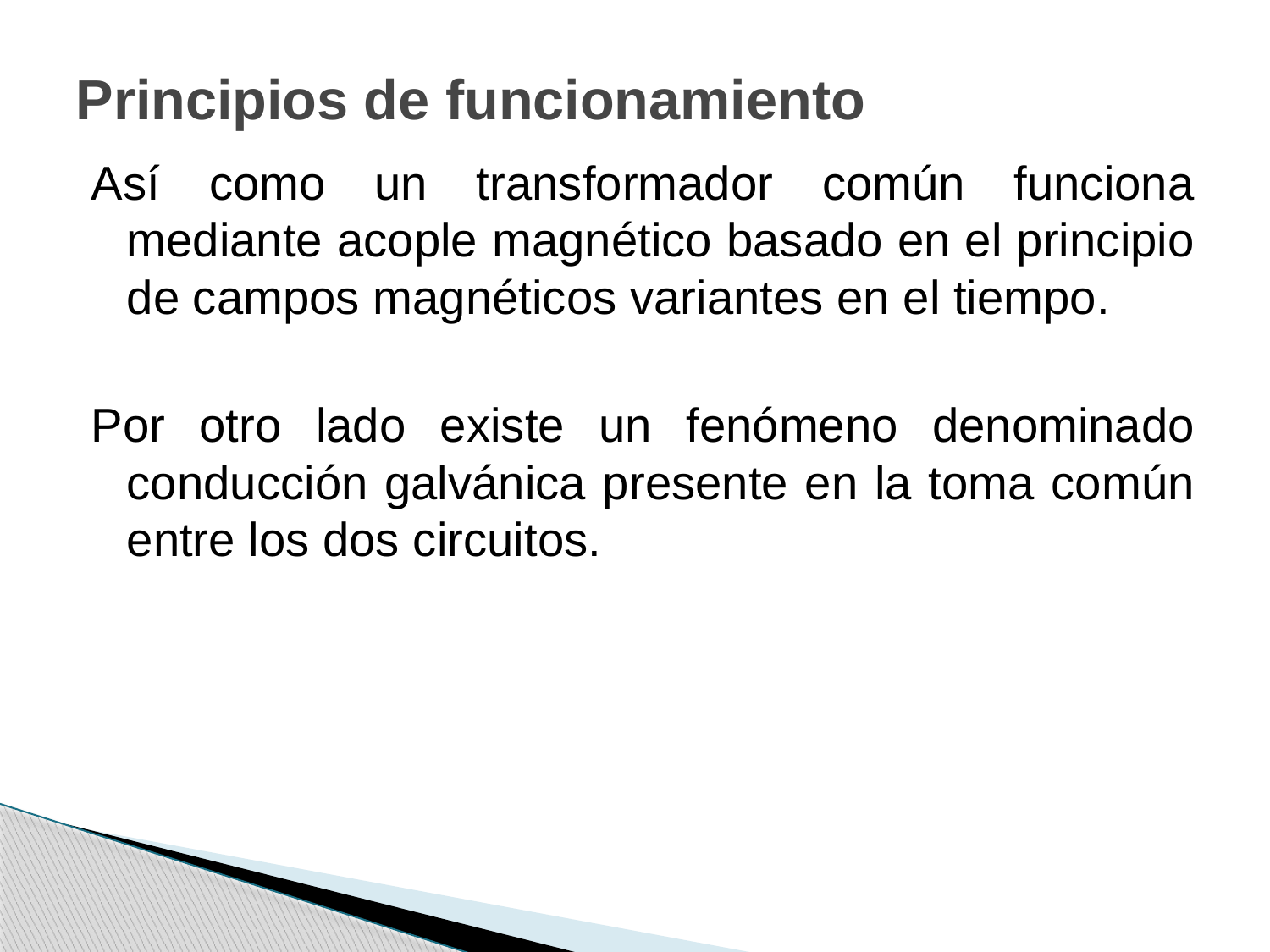

# Principios de funcionamiento
Así como un transformador común funciona mediante acople magnético basado en el principio de campos magnéticos variantes en el tiempo.

Por otro lado existe un fenómeno denominado conducción galvánica presente en la toma común entre los dos circuitos.